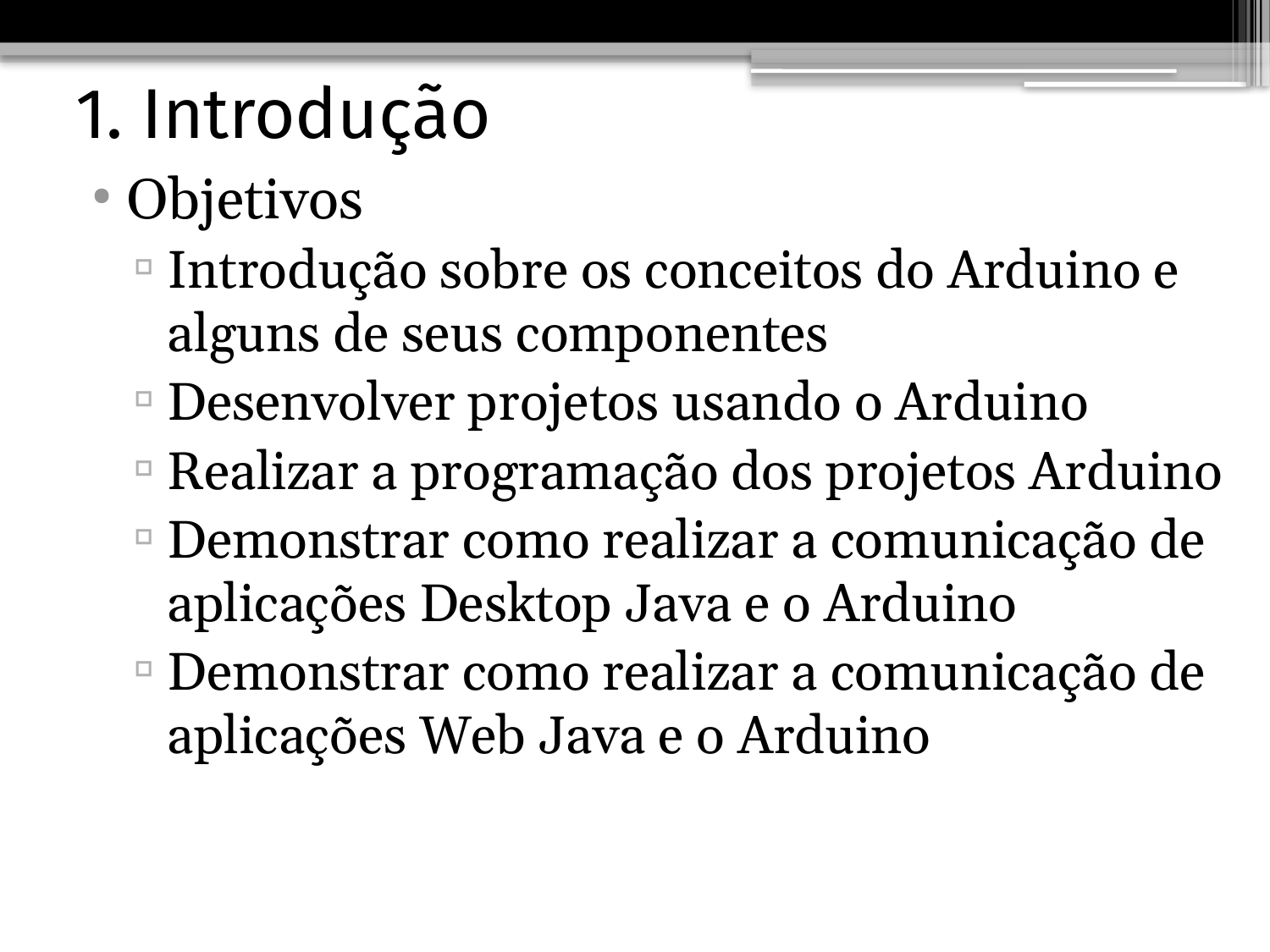

# 1. Introdução
Objetivos
Introdução sobre os conceitos do Arduino e alguns de seus componentes
Desenvolver projetos usando o Arduino
Realizar a programação dos projetos Arduino
Demonstrar como realizar a comunicação de aplicações Desktop Java e o Arduino
Demonstrar como realizar a comunicação de aplicações Web Java e o Arduino